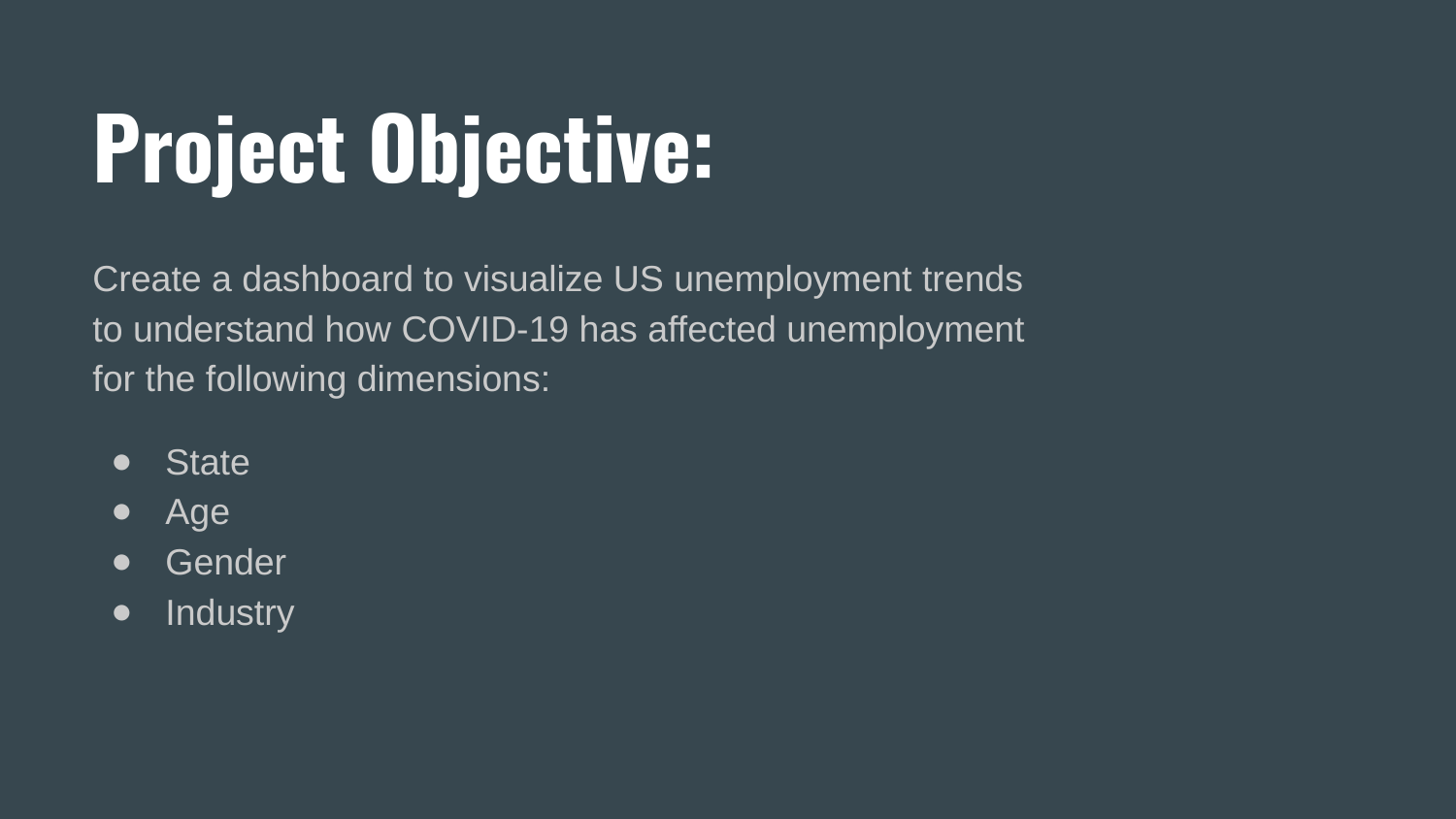

Project Objective:

Create a dashboard to visualize US unemployment trends to understand how COVID-19 has affected unemployment for the following dimensions:
State
Age
Gender
Industry